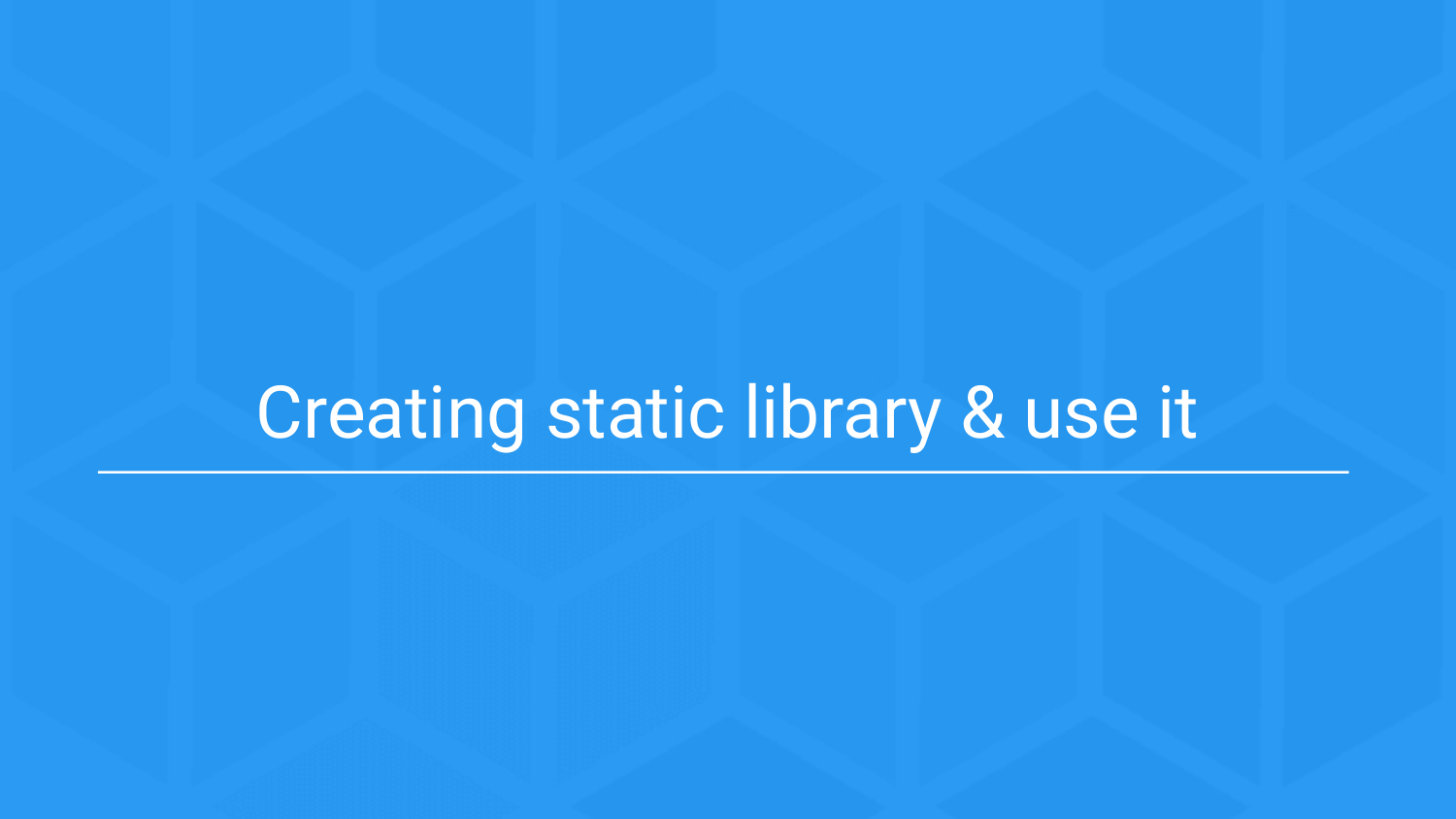

# Creating static library & use it